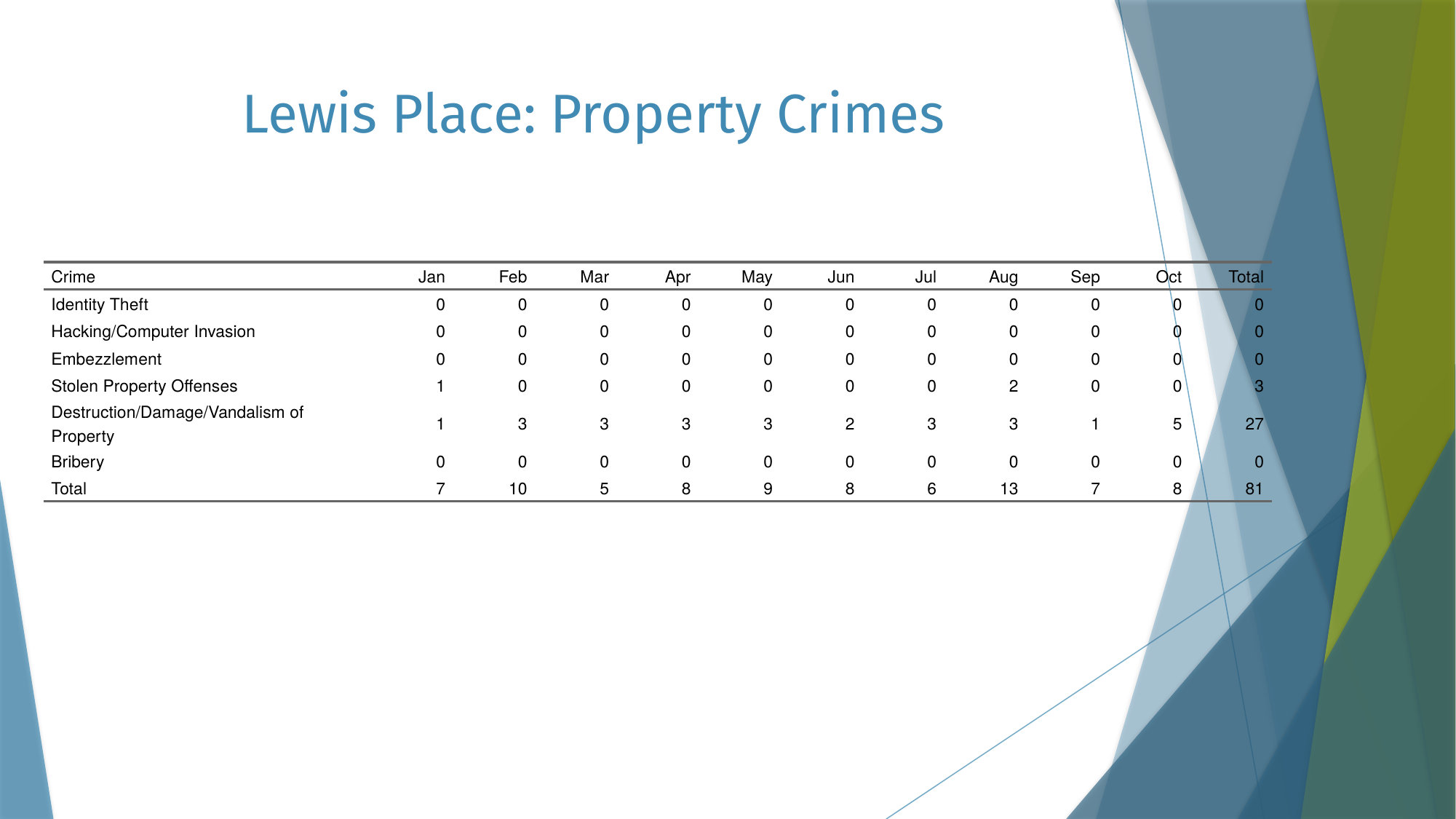

# Lewis Place: Property Crimes
| Crime | Jan | Feb | Mar | Apr | May | Jun | Jul | Aug | Sep | Oct | Total |
| --- | --- | --- | --- | --- | --- | --- | --- | --- | --- | --- | --- |
| Identity Theft | 0 | 0 | 0 | 0 | 0 | 0 | 0 | 0 | 0 | 0 | 0 |
| Hacking/Computer Invasion | 0 | 0 | 0 | 0 | 0 | 0 | 0 | 0 | 0 | 0 | 0 |
| Embezzlement | 0 | 0 | 0 | 0 | 0 | 0 | 0 | 0 | 0 | 0 | 0 |
| Stolen Property Offenses | 1 | 0 | 0 | 0 | 0 | 0 | 0 | 2 | 0 | 0 | 3 |
| Destruction/Damage/Vandalism of Property | 1 | 3 | 3 | 3 | 3 | 2 | 3 | 3 | 1 | 5 | 27 |
| Bribery | 0 | 0 | 0 | 0 | 0 | 0 | 0 | 0 | 0 | 0 | 0 |
| Total | 7 | 10 | 5 | 8 | 9 | 8 | 6 | 13 | 7 | 8 | 81 |